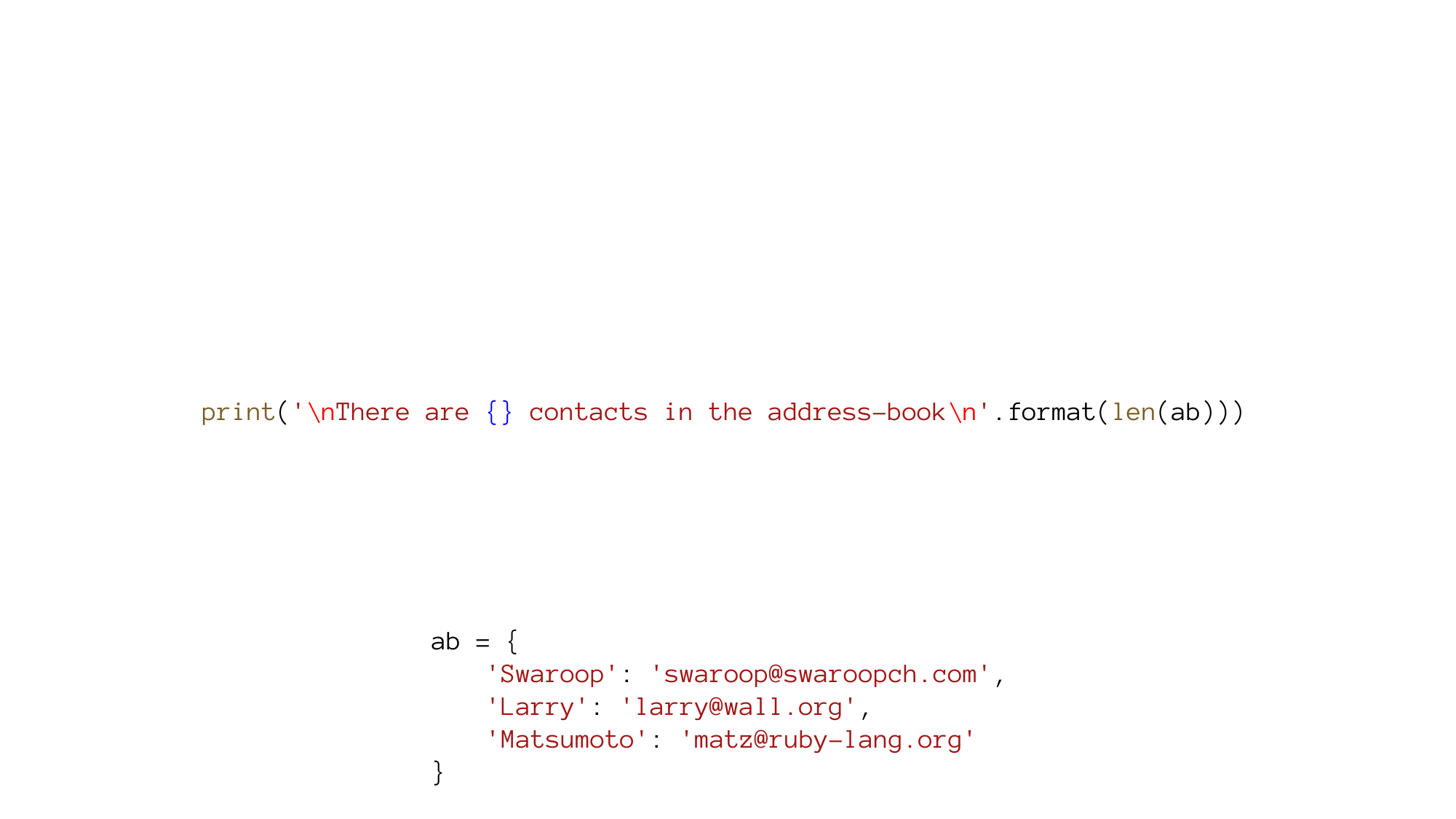

print('\nThere are {} contacts in the address-book\n'.format(len(ab)))
ab = {
'Swaroop': 'swaroop@swaroopch.com',
'Larry': 'larry@wall.org',
'Matsumoto': 'matz@ruby-lang.org'
}